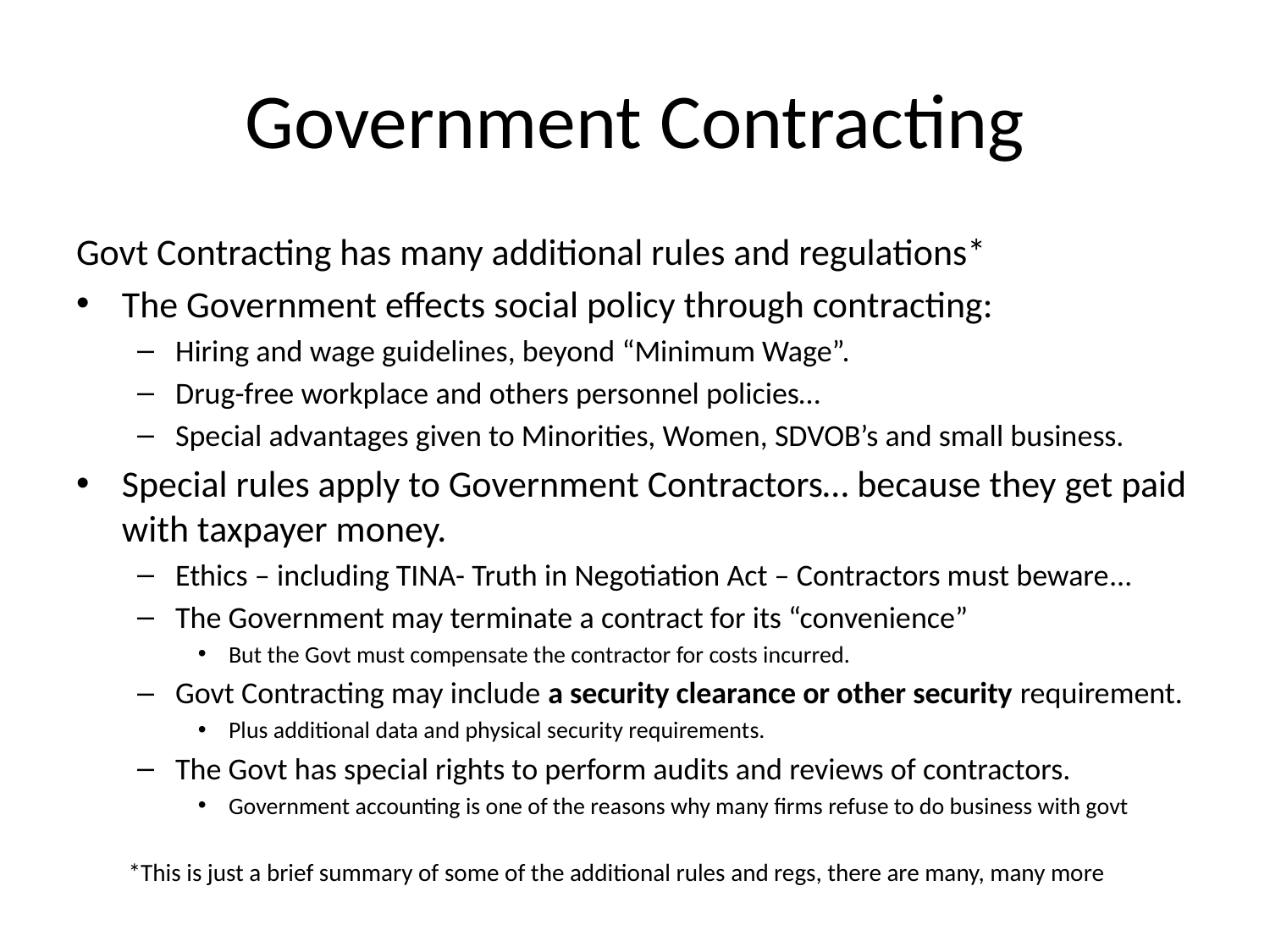

# Government Contracting
Govt Contracting has many additional rules and regulations*
The Government effects social policy through contracting:
Hiring and wage guidelines, beyond “Minimum Wage”.
Drug-free workplace and others personnel policies…
Special advantages given to Minorities, Women, SDVOB’s and small business.
Special rules apply to Government Contractors… because they get paid with taxpayer money.
Ethics – including TINA- Truth in Negotiation Act – Contractors must beware…
The Government may terminate a contract for its “convenience”
But the Govt must compensate the contractor for costs incurred.
Govt Contracting may include a security clearance or other security requirement.
Plus additional data and physical security requirements.
The Govt has special rights to perform audits and reviews of contractors.
Government accounting is one of the reasons why many firms refuse to do business with govt

*This is just a brief summary of some of the additional rules and regs, there are many, many more